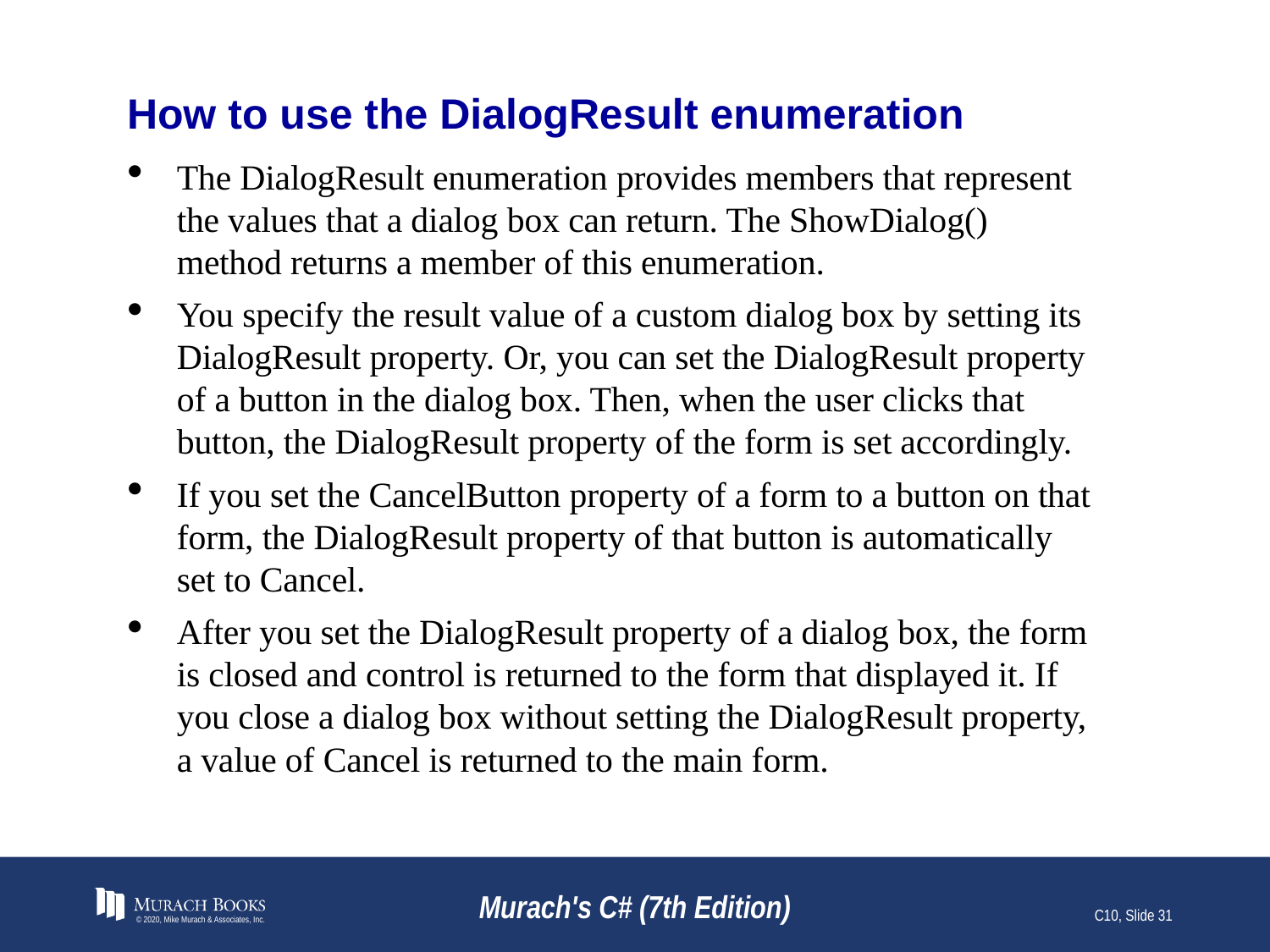

# How to use the DialogResult enumeration
The DialogResult enumeration provides members that represent the values that a dialog box can return. The ShowDialog() method returns a member of this enumeration.
You specify the result value of a custom dialog box by setting its DialogResult property. Or, you can set the DialogResult property of a button in the dialog box. Then, when the user clicks that button, the DialogResult property of the form is set accordingly.
If you set the CancelButton property of a form to a button on that form, the DialogResult property of that button is automatically set to Cancel.
After you set the DialogResult property of a dialog box, the form is closed and control is returned to the form that displayed it. If you close a dialog box without setting the DialogResult property, a value of Cancel is returned to the main form.

© 2020, Mike Murach & Associates, Inc.
Murach's C# (7th Edition)

C10, Slide 31